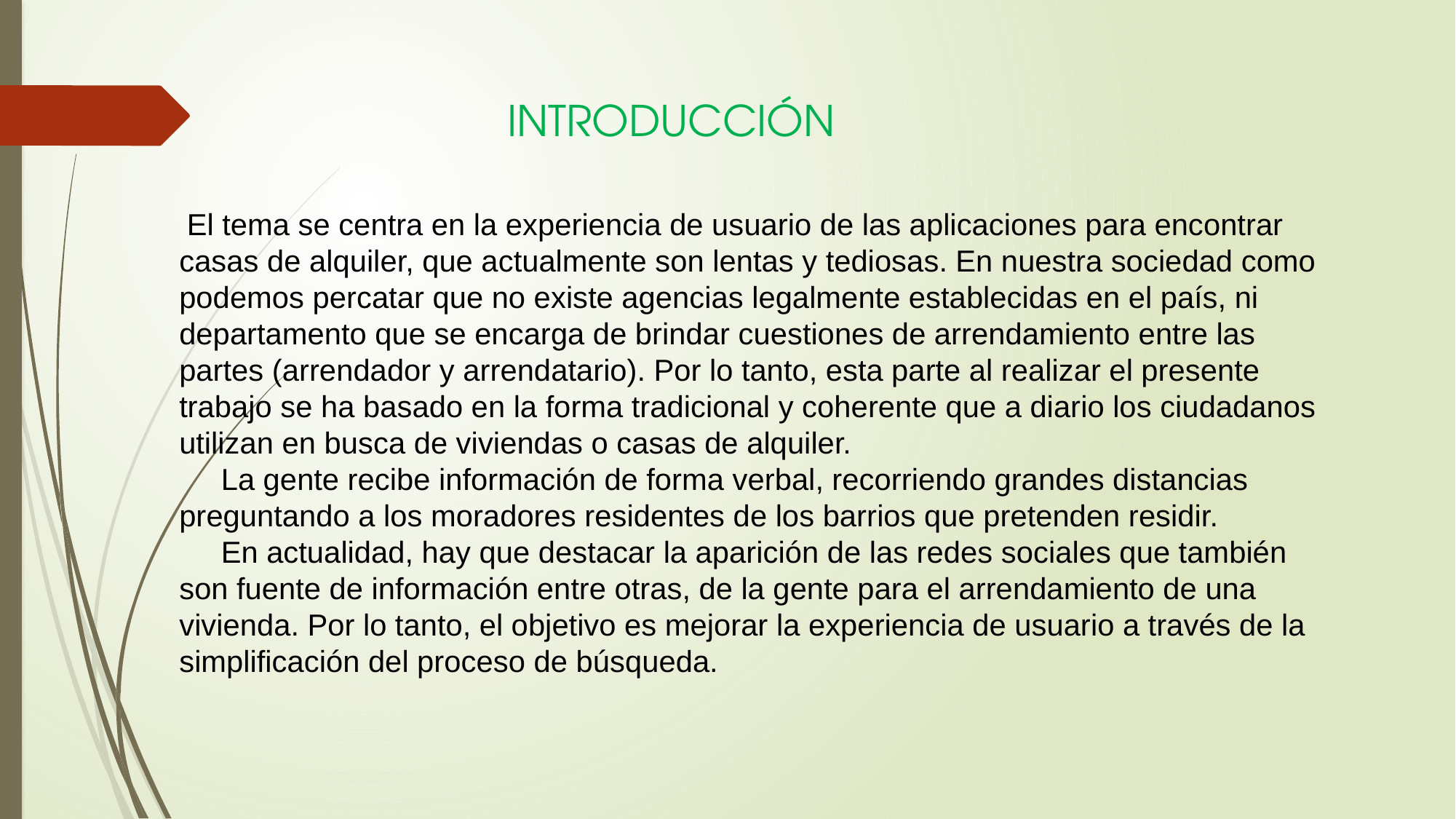

INTRODUCCIÓN
 El tema se centra en la experiencia de usuario de las aplicaciones para encontrar casas de alquiler, que actualmente son lentas y tediosas. En nuestra sociedad como podemos percatar que no existe agencias legalmente establecidas en el país, ni departamento que se encarga de brindar cuestiones de arrendamiento entre las partes (arrendador y arrendatario). Por lo tanto, esta parte al realizar el presente trabajo se ha basado en la forma tradicional y coherente que a diario los ciudadanos utilizan en busca de viviendas o casas de alquiler.
     La gente recibe información de forma verbal, recorriendo grandes distancias preguntando a los moradores residentes de los barrios que pretenden residir.
     En actualidad, hay que destacar la aparición de las redes sociales que también son fuente de información entre otras, de la gente para el arrendamiento de una vivienda. Por lo tanto, el objetivo es mejorar la experiencia de usuario a través de la simplificación del proceso de búsqueda.